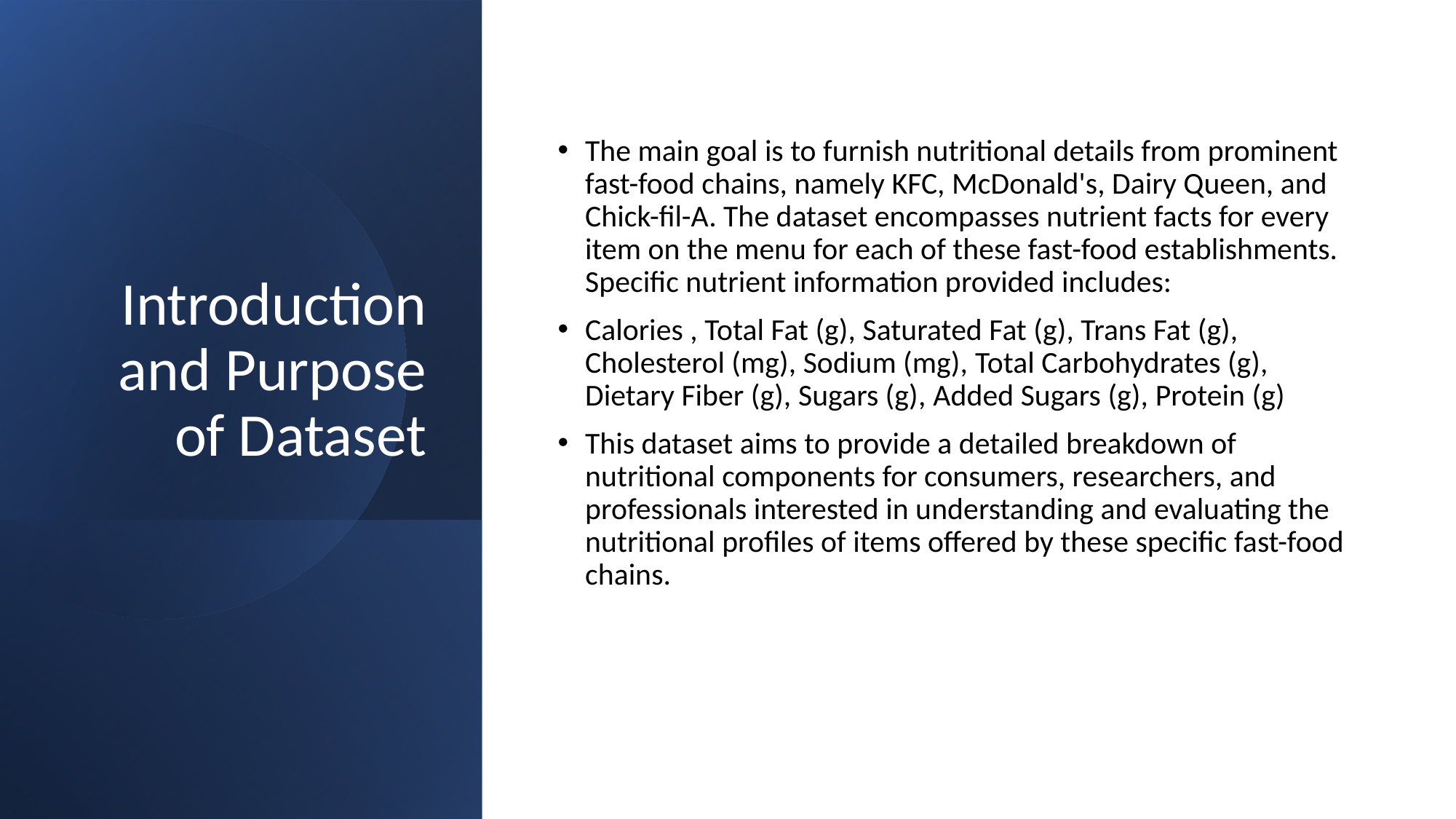

# Introduction and Purpose of Dataset

The main goal is to furnish nutritional details from prominent fast-food chains, namely KFC, McDonald's, Dairy Queen, and Chick-fil-A. The dataset encompasses nutrient facts for every item on the menu for each of these fast-food establishments. Specific nutrient information provided includes:
Calories , Total Fat (g), Saturated Fat (g), Trans Fat (g), Cholesterol (mg), Sodium (mg), Total Carbohydrates (g), Dietary Fiber (g), Sugars (g), Added Sugars (g), Protein (g)
This dataset aims to provide a detailed breakdown of nutritional components for consumers, researchers, and professionals interested in understanding and evaluating the nutritional profiles of items offered by these specific fast-food chains.